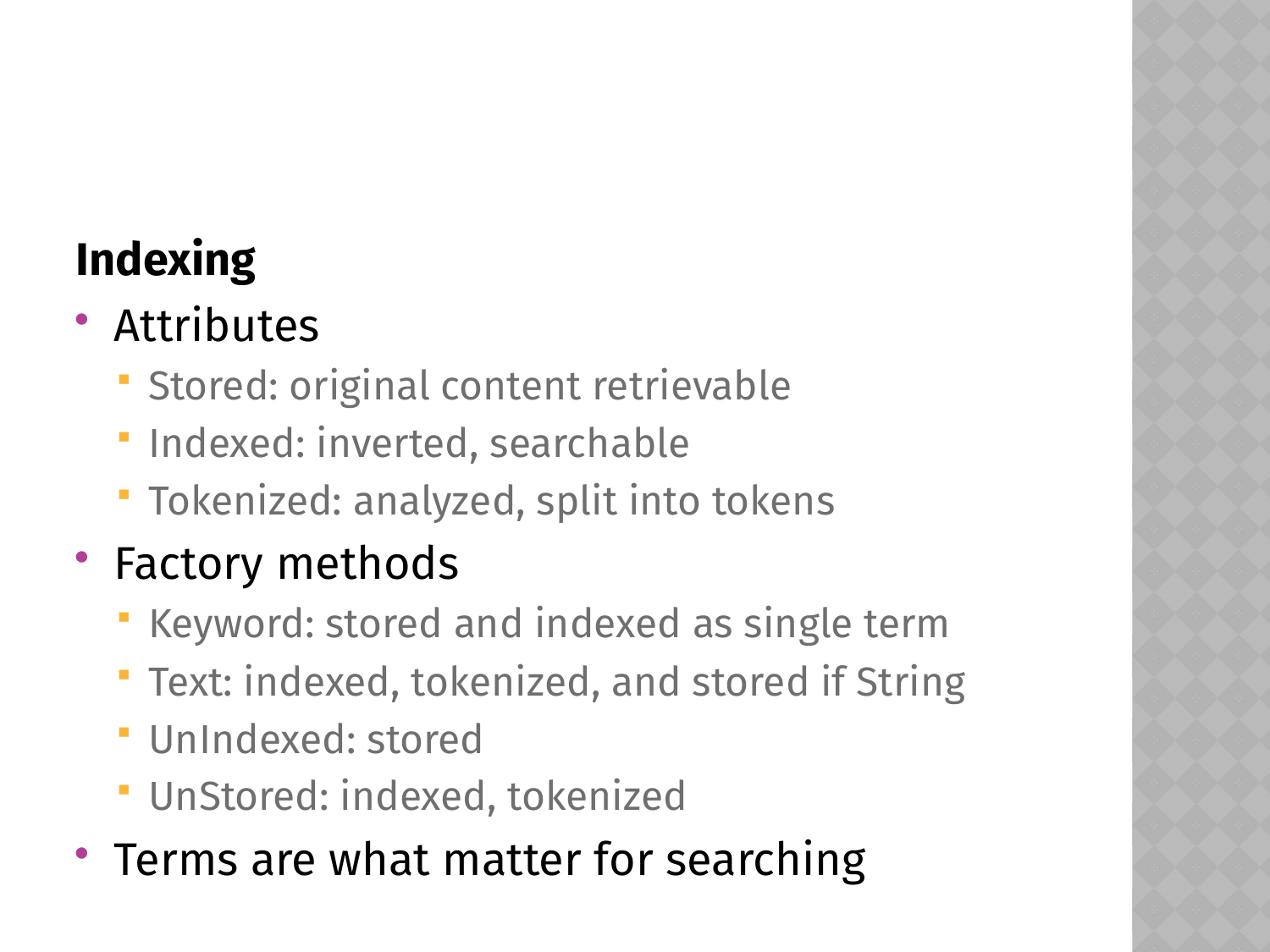

#
Indexing
Attributes
Stored: original content retrievable
Indexed: inverted, searchable
Tokenized: analyzed, split into tokens
Factory methods
Keyword: stored and indexed as single term
Text: indexed, tokenized, and stored if String
UnIndexed: stored
UnStored: indexed, tokenized
Terms are what matter for searching